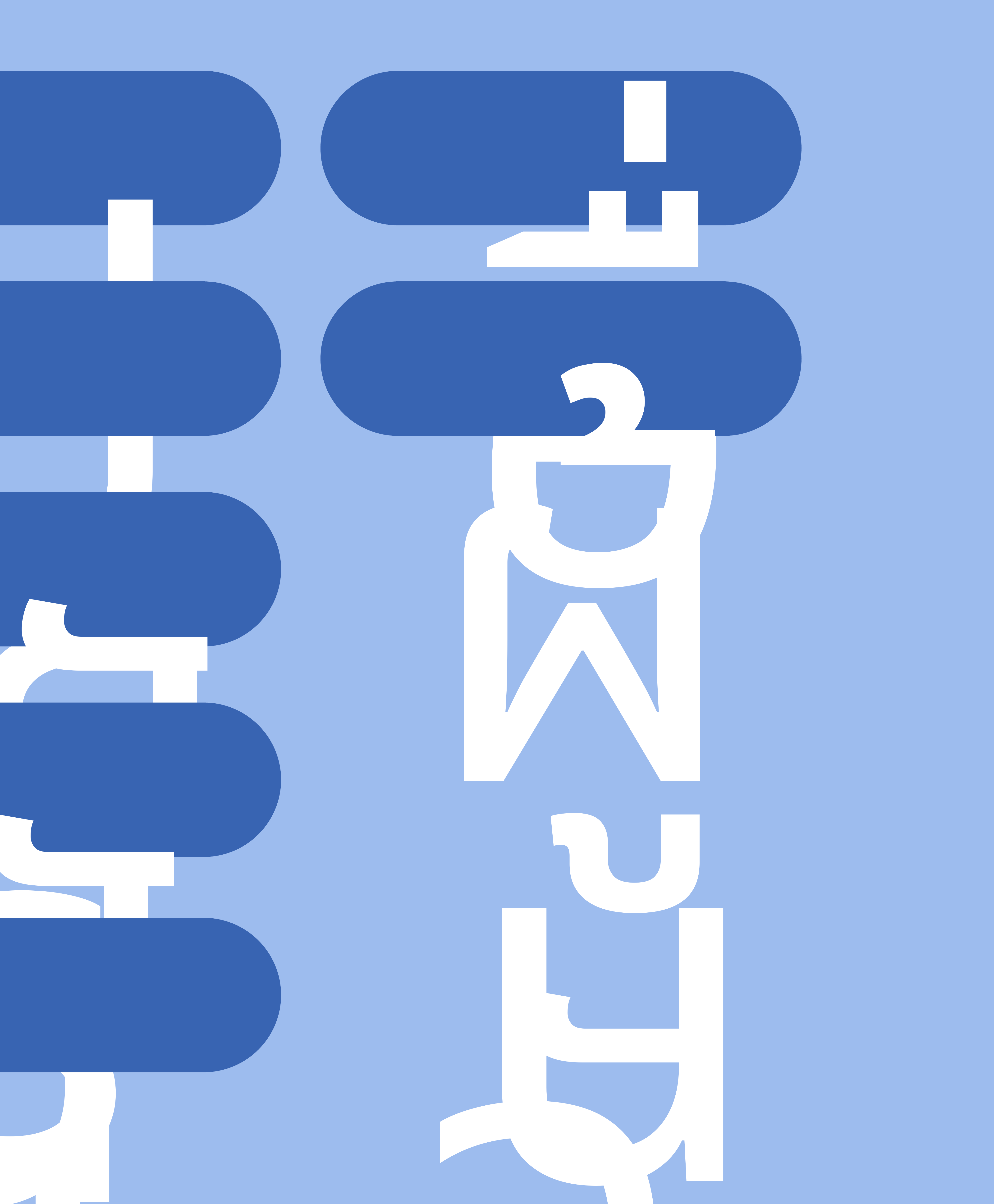

ประวัติ

อื่นๆ

ผู้จัดทำ
สื่อ
ตัวละคร

นักพากย์

ของวิเศษ